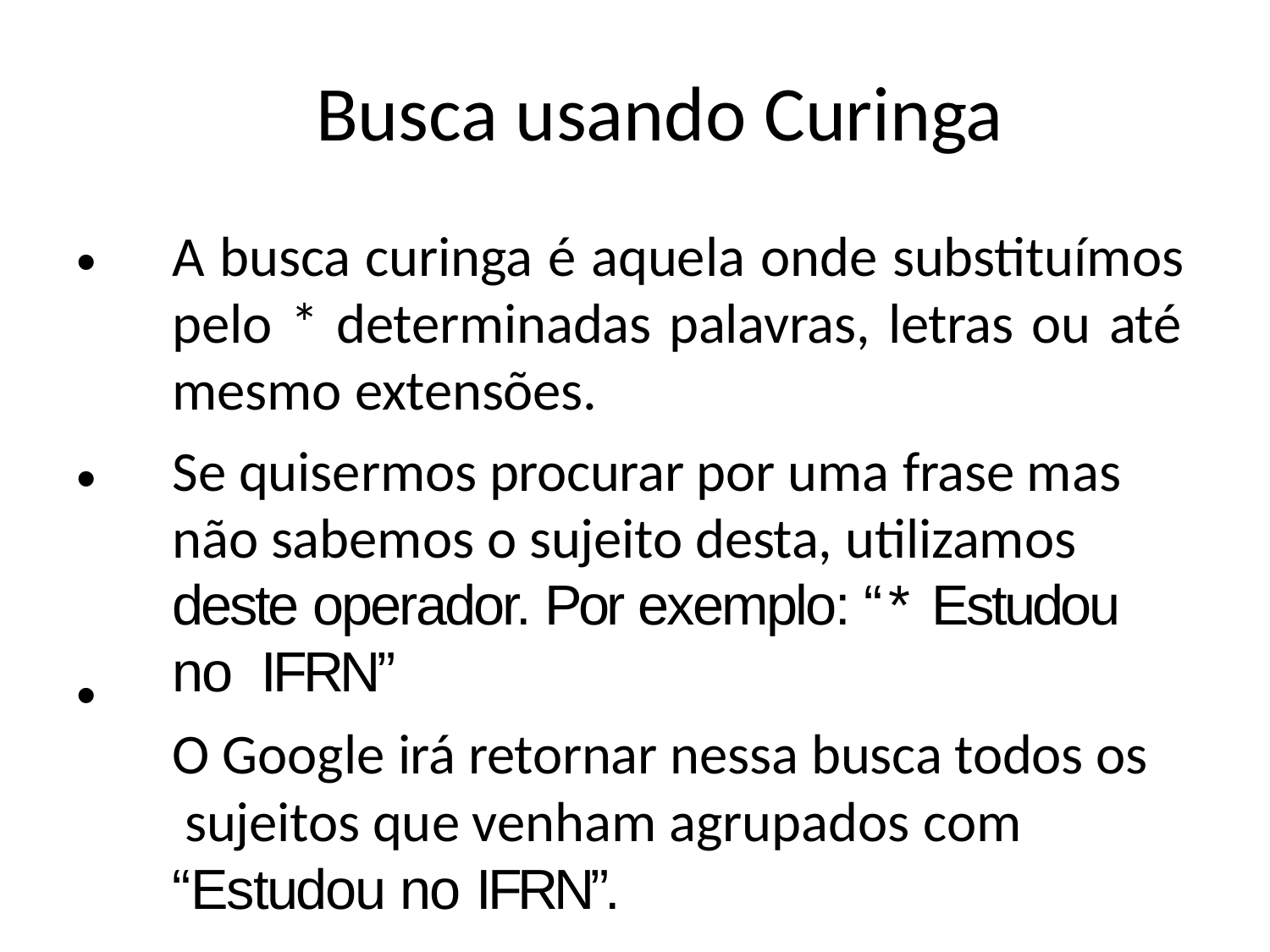

# Busca usando Curinga
A busca curinga é aquela onde substituímos  pelo * determinadas palavras, letras ou até  mesmo extensões.
Se quisermos procurar por uma frase mas  não sabemos o sujeito desta, utilizamos  deste operador. Por exemplo: “* Estudou no  IFRN”
O Google irá retornar nessa busca todos os  sujeitos que venham agrupados com
“Estudou no IFRN”.
•
•
•